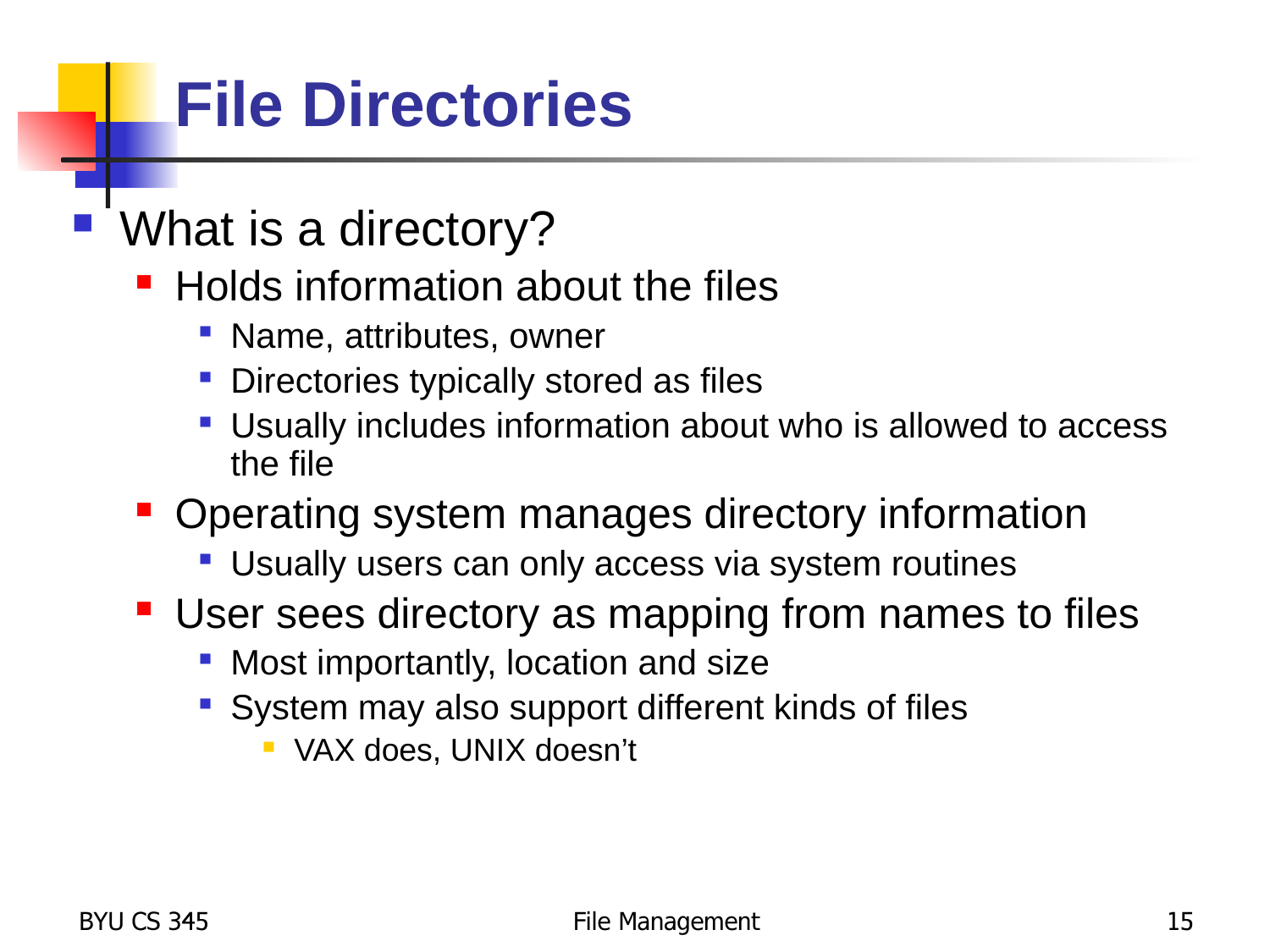

# File Directories
What is a directory?
Holds information about the files
Name, attributes, owner
Directories typically stored as files
Usually includes information about who is allowed to access the file
Operating system manages directory information
Usually users can only access via system routines
User sees directory as mapping from names to files
Most importantly, location and size
System may also support different kinds of files
VAX does, UNIX doesn’t

BYU CS 345
File Management
15